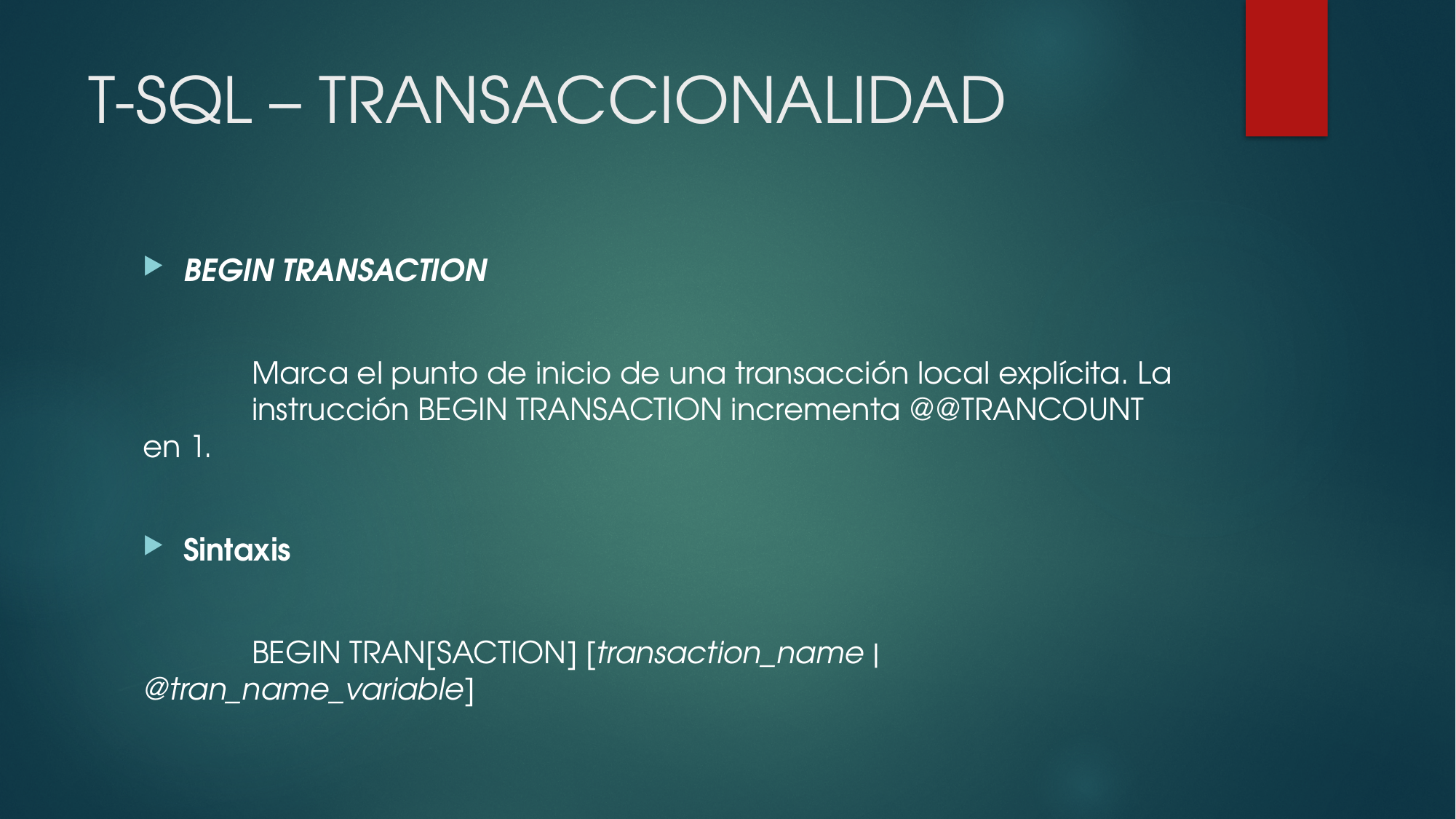

# T-SQL – TRANSACCIONALIDAD
BEGIN TRANSACTION

	Marca el punto de inicio de una transacción local explícita. La 	instrucción BEGIN TRANSACTION incrementa @@TRANCOUNT en 1.

Sintaxis

	BEGIN TRAN[SACTION] [transaction_name |@tran_name_variable]